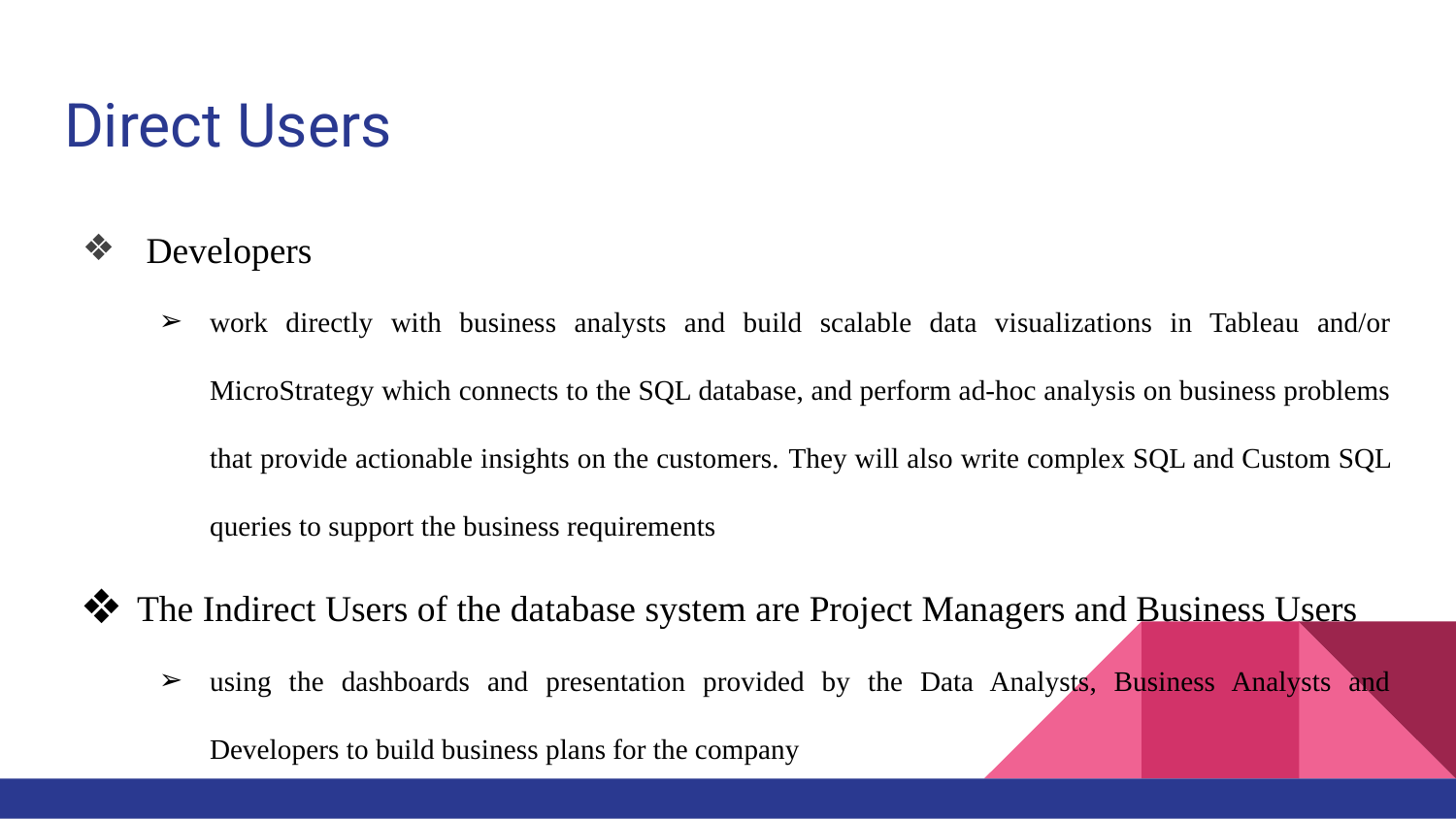

# Direct Users
 Developers
work directly with business analysts and build scalable data visualizations in Tableau and/or MicroStrategy which connects to the SQL database, and perform ad-hoc analysis on business problems that provide actionable insights on the customers. They will also write complex SQL and Custom SQL queries to support the business requirements
The Indirect Users of the database system are Project Managers and Business Users
using the dashboards and presentation provided by the Data Analysts, Business Analysts and Developers to build business plans for the company